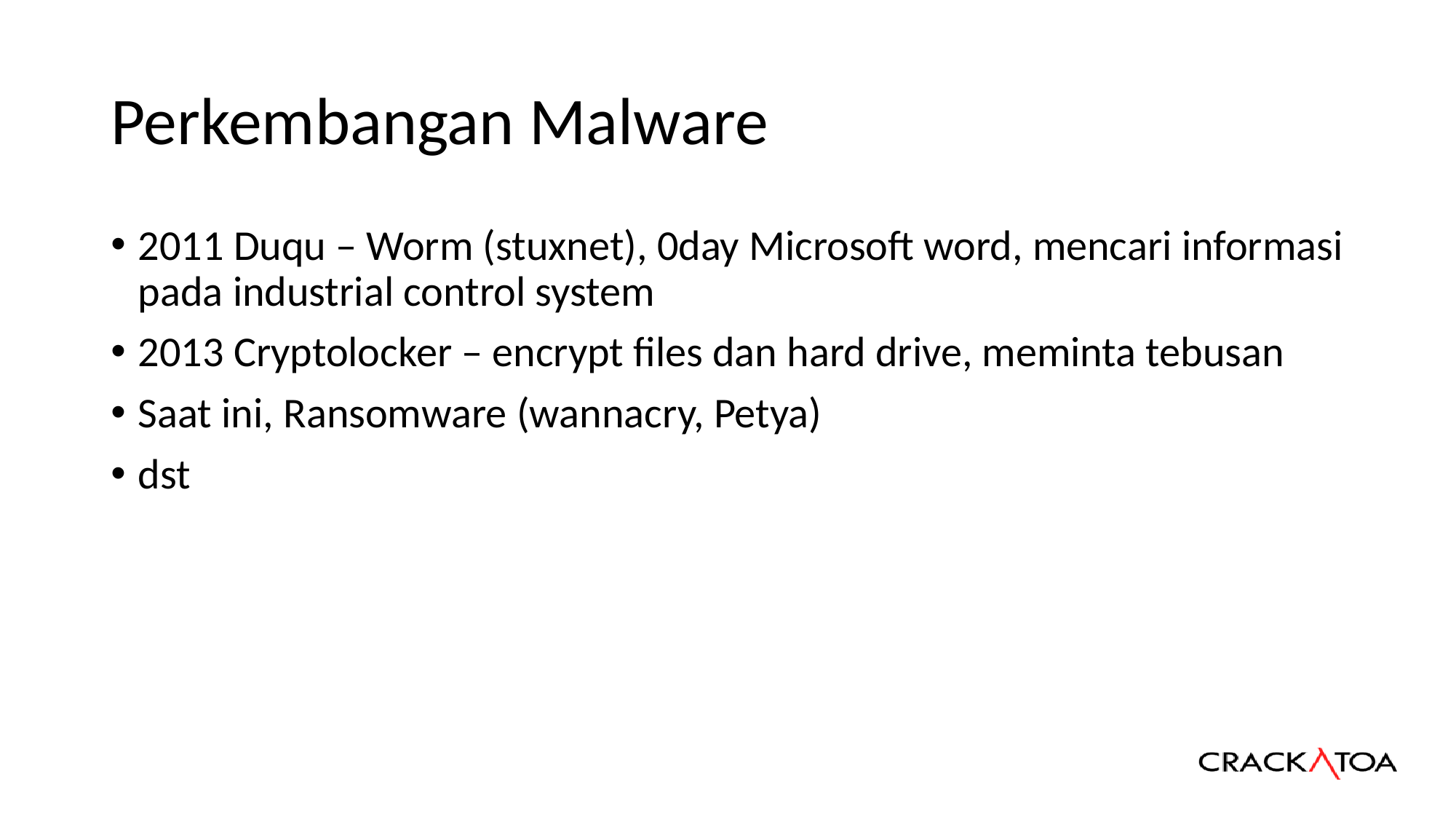

# Perkembangan Malware
2011 Duqu – Worm (stuxnet), 0day Microsoft word, mencari informasi pada industrial control system
2013 Cryptolocker – encrypt files dan hard drive, meminta tebusan
Saat ini, Ransomware (wannacry, Petya)
dst